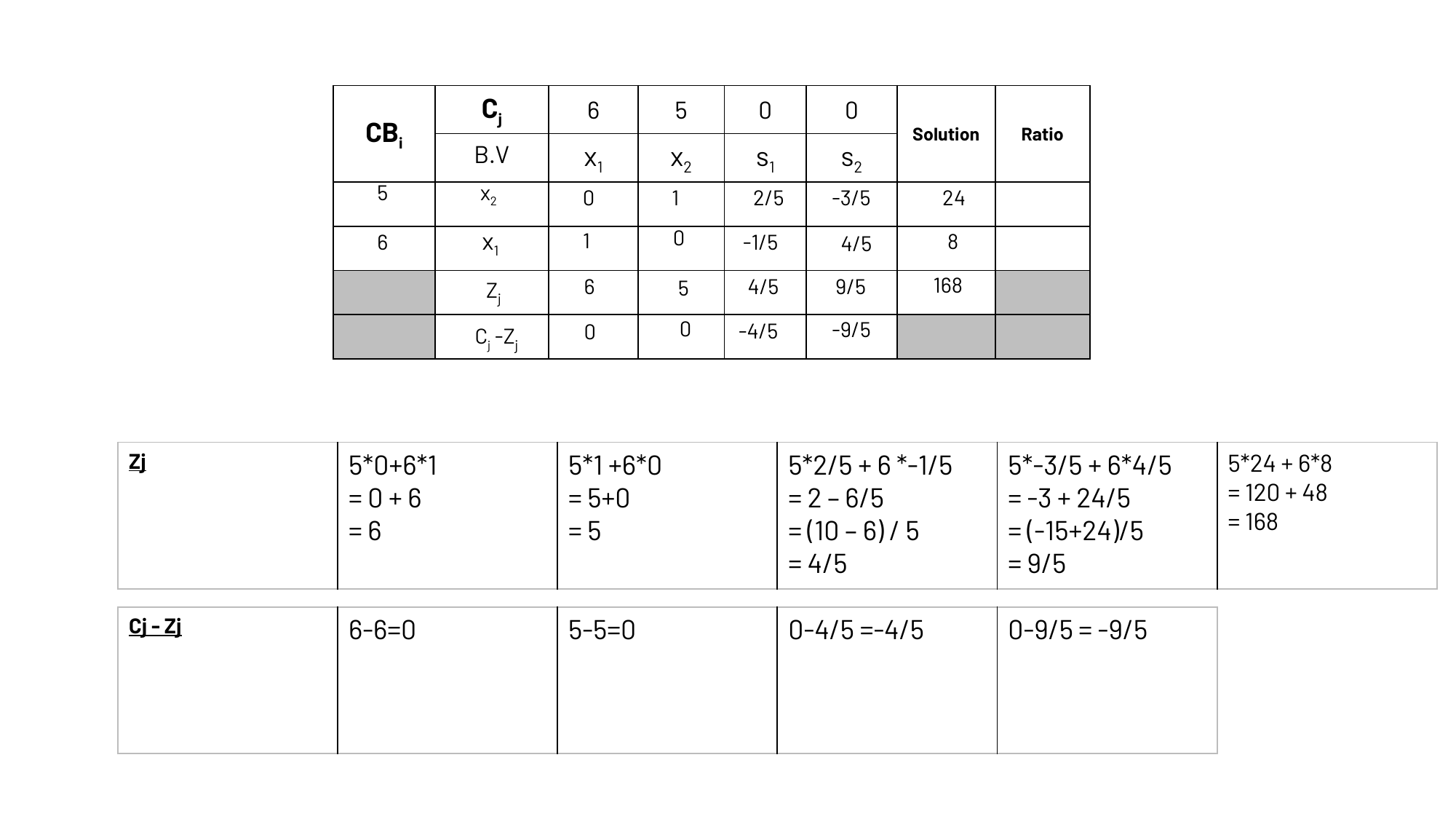

| CBi | Cj | 6 | 5 | 0 | 0 | Solution | Ratio |
| --- | --- | --- | --- | --- | --- | --- | --- |
|  | B.V | x1 | x2 | s1 | s2 |  |  |
|  |  |  |  |  |  |  |  |
|  |  |  |  |  |  |  |  |
|  |  |  |  |  |  |  |  |
|  |  |  |  |  |  |  |  |
5
x2
-3/5
24
2/5
0
1
0
x1
1
8
6
-1/5
4/5
168
9/5
Zj
6
4/5
5
0
-9/5
-4/5
0
Cj -Zj
| Zj | 5\*0+6\*1 = 0 + 6 = 6 | 5\*1 +6\*0 = 5+0 = 5 | 5\*2/5 + 6 \*-1/5 = 2 – 6/5 = (10 – 6) / 5 = 4/5 | 5\*-3/5 + 6\*4/5 = -3 + 24/5 = (-15+24)/5 = 9/5 | 5\*24 + 6\*8 = 120 + 48 = 168 |
| --- | --- | --- | --- | --- | --- |
| Cj - Zj | 6-6=0 | 5-5=0 | 0-4/5 =-4/5 | 0-9/5 = -9/5 |
| --- | --- | --- | --- | --- |